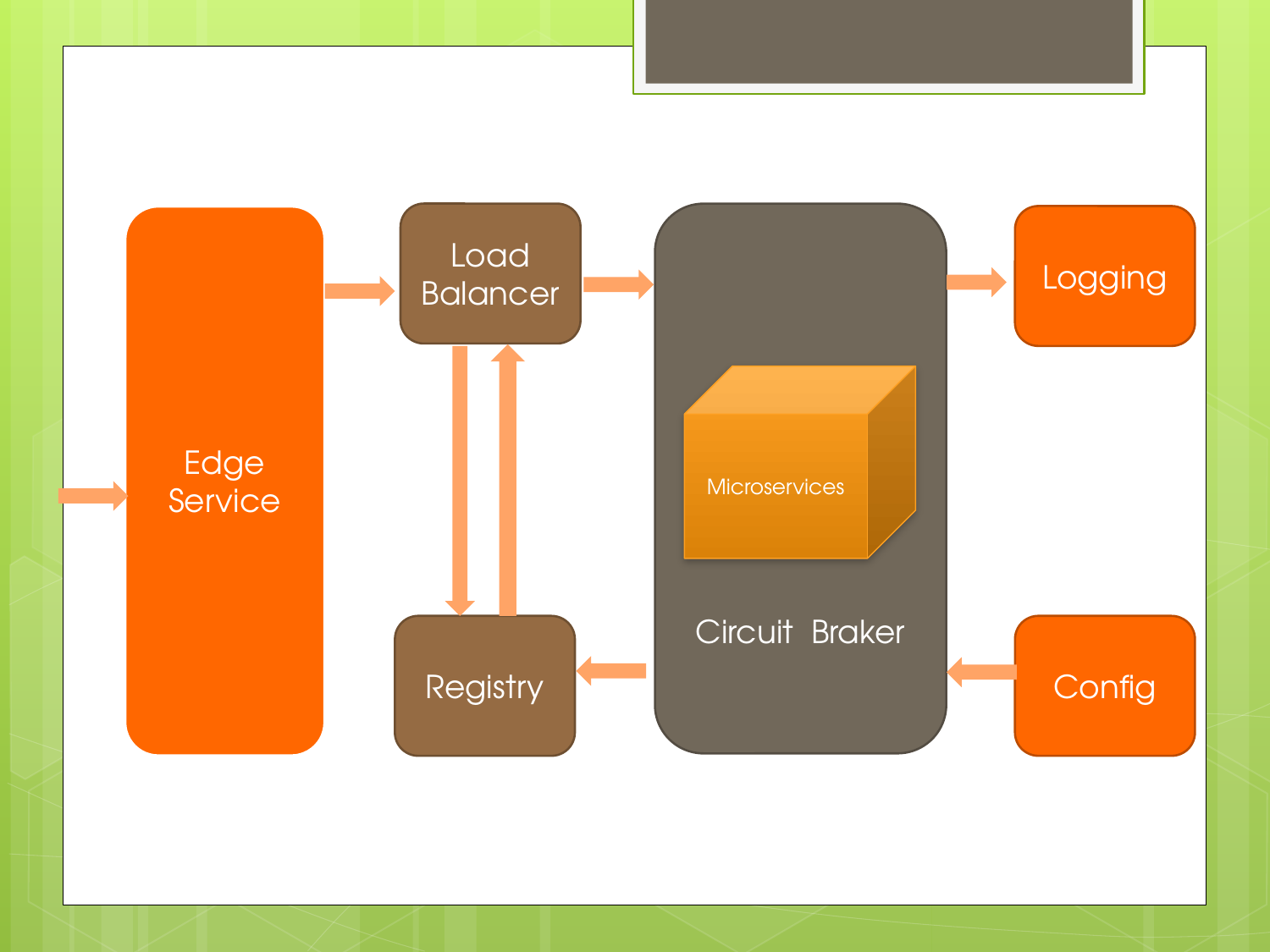

Load
Balancer

Circuit  Braker
Edge
Service
Logging

Microservices

Registry
Config